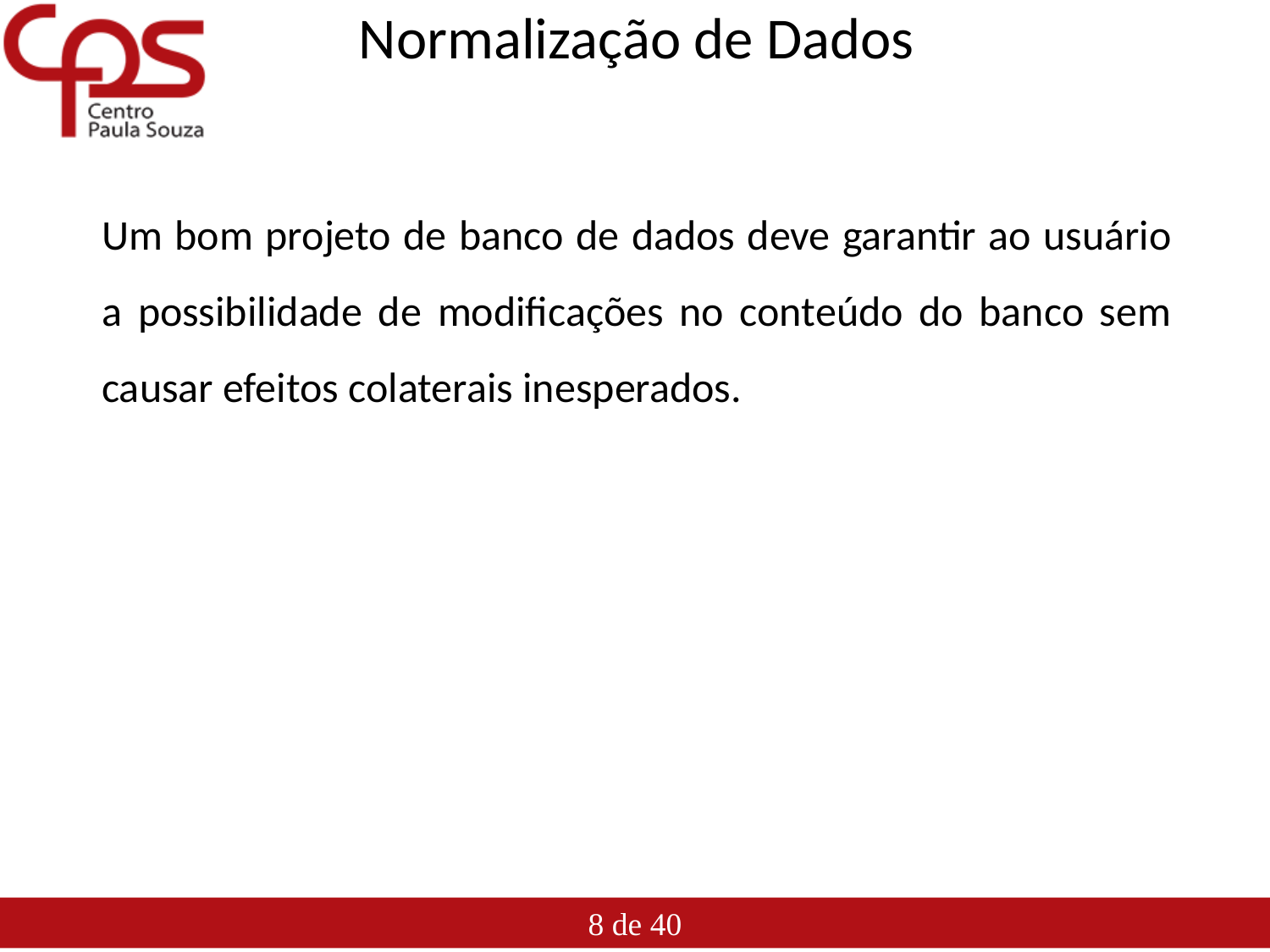

# Normalização de Dados
Um bom projeto de banco de dados deve garantir ao usuário a possibilidade de modificações no conteúdo do banco sem causar efeitos colaterais inesperados.